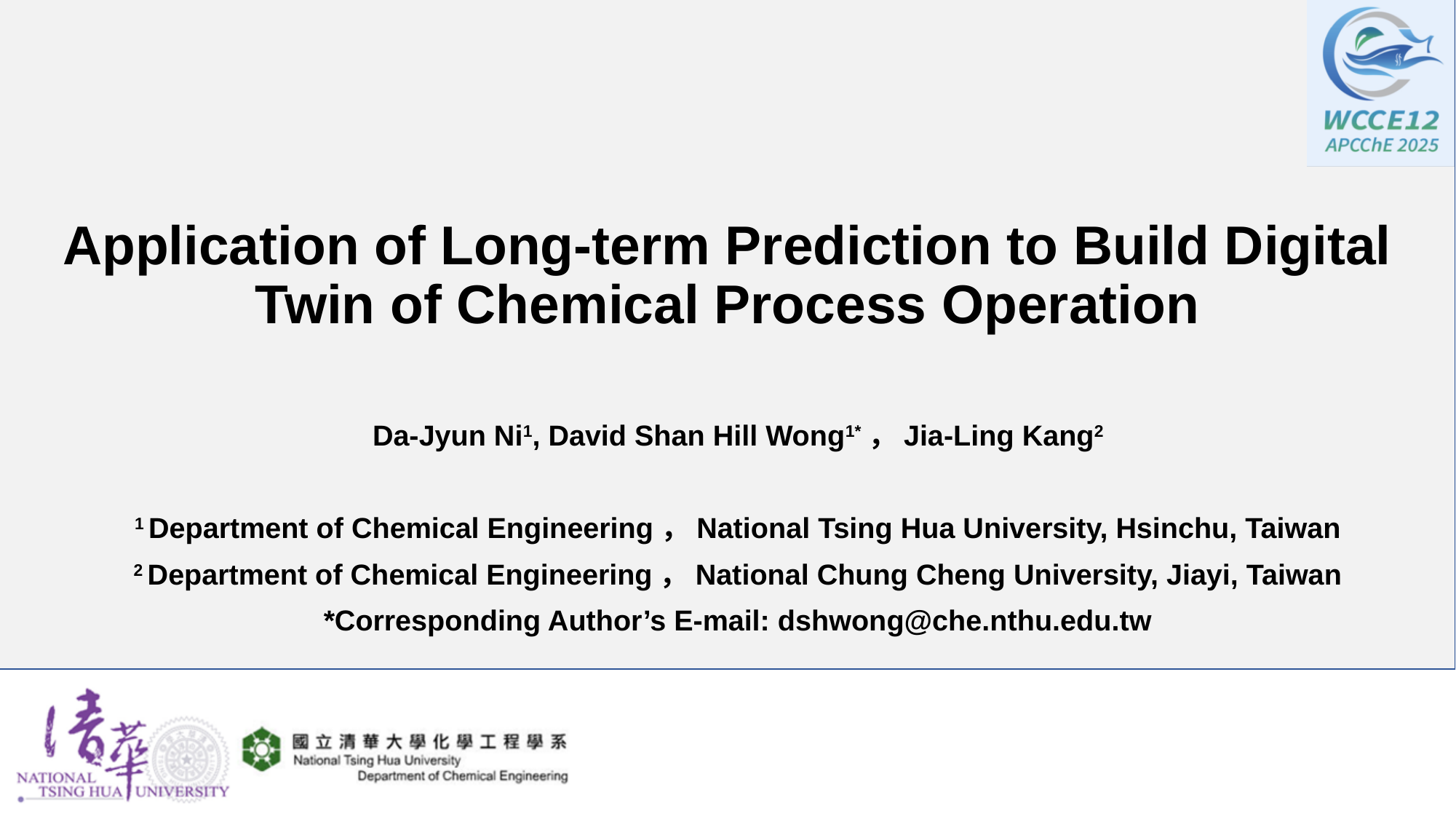

# Application of Long-term Prediction to Build Digital Twin of Chemical Process Operation
Da-Jyun Ni1, David Shan Hill Wong1*，Jia-Ling Kang2

1 Department of Chemical Engineering，National Tsing Hua University, Hsinchu, Taiwan
2 Department of Chemical Engineering，National Chung Cheng University, Jiayi, Taiwan
*Corresponding Author’s E-mail: dshwong@che.nthu.edu.tw
1